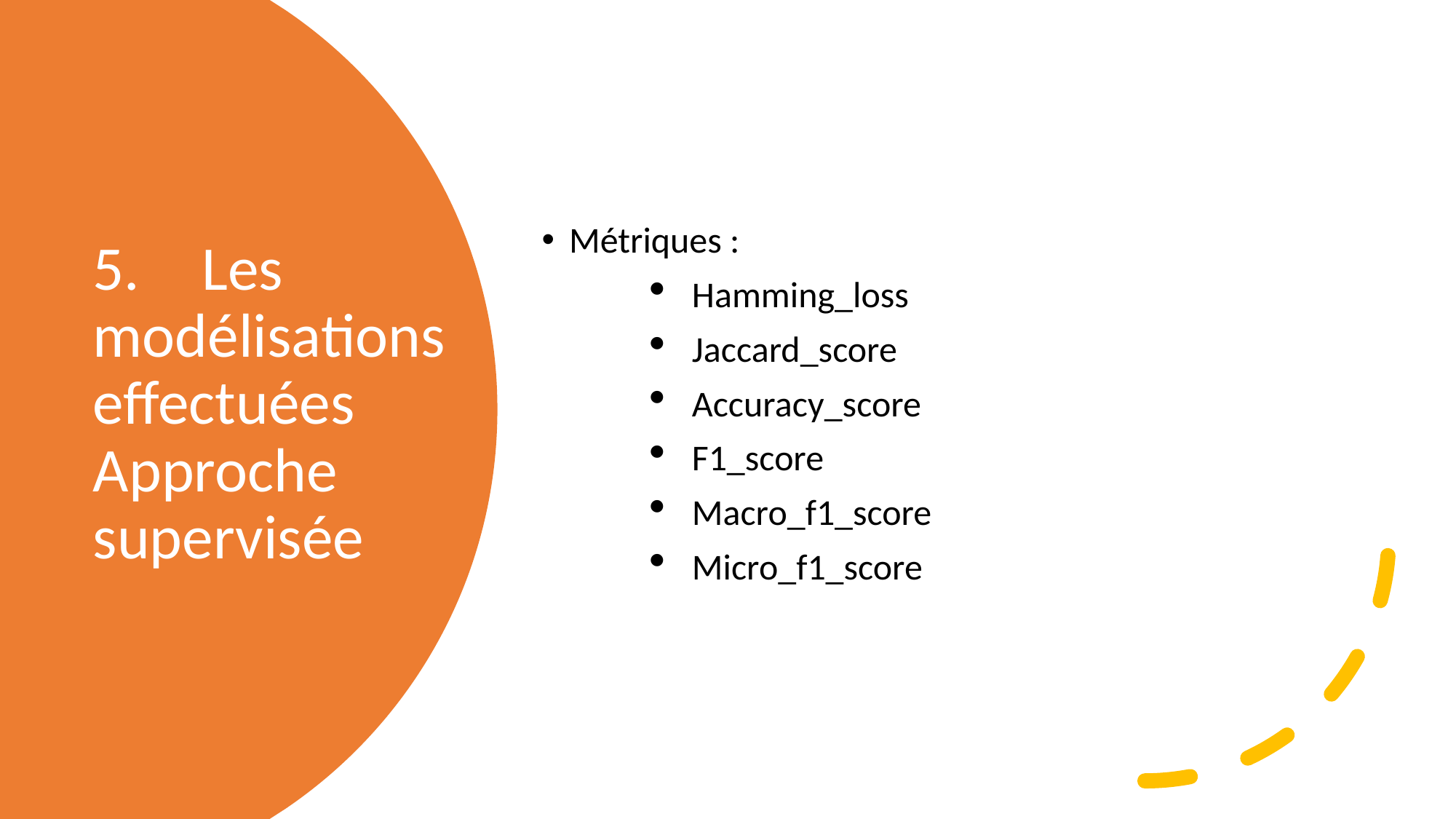

Métriques :
Hamming_loss
Jaccard_score
Accuracy_score
F1_score
Macro_f1_score
Micro_f1_score
# 5.	Les modélisations effectuées Approche supervisée